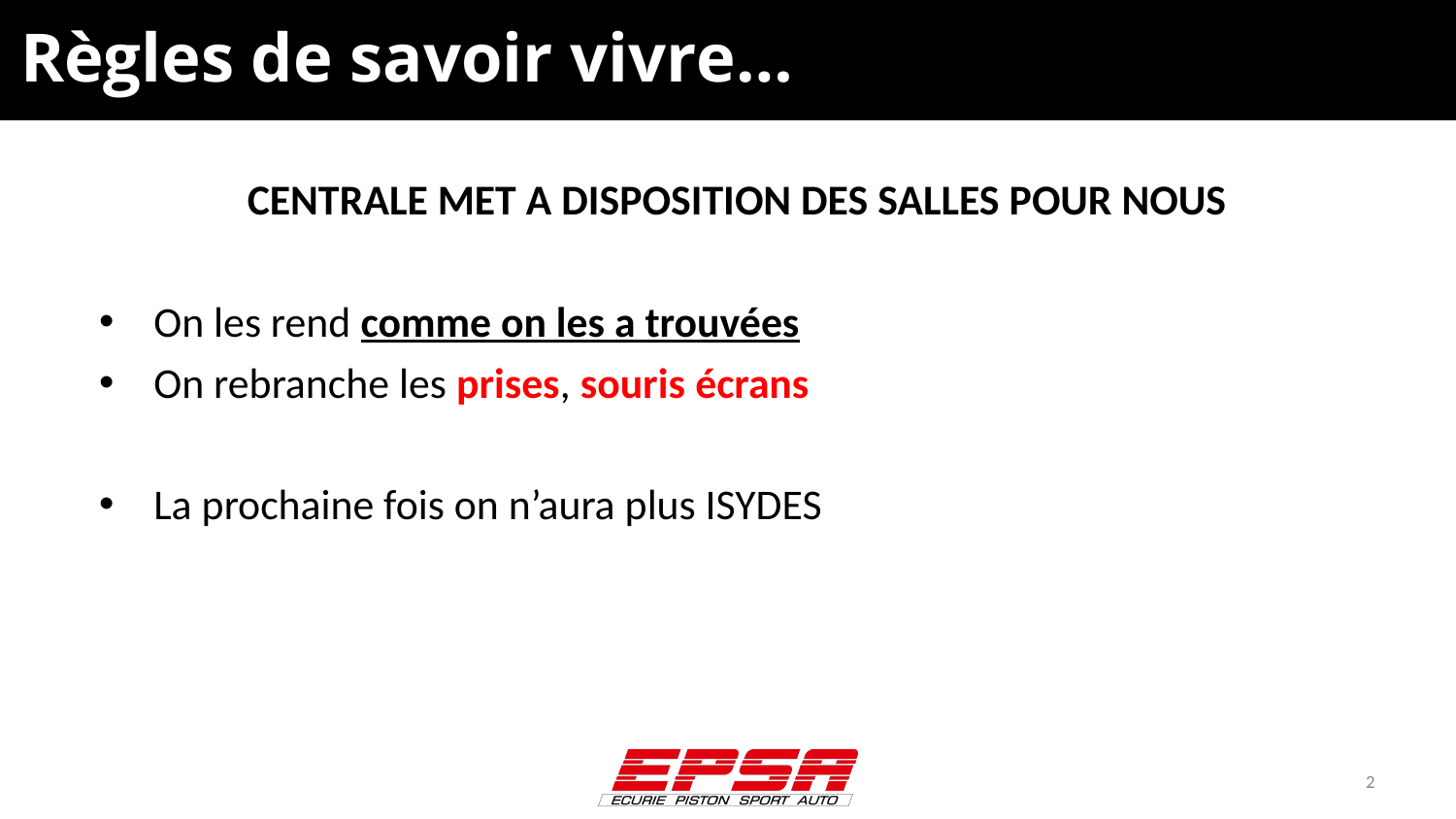

# Règles de savoir vivre…
CENTRALE MET A DISPOSITION DES SALLES POUR NOUS

On les rend comme on les a trouvées
On rebranche les prises, souris écrans

La prochaine fois on n’aura plus ISYDES
2